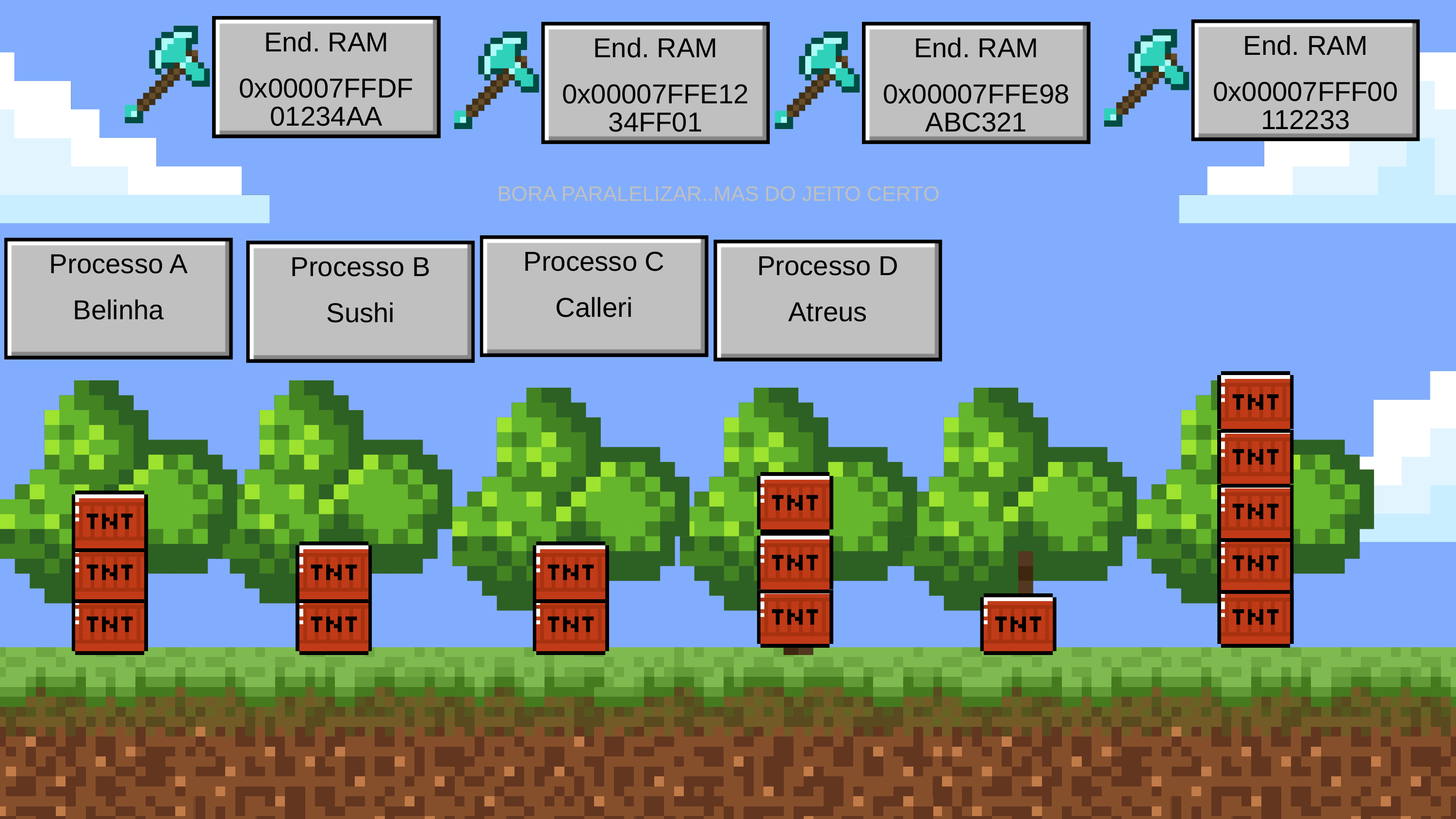

End. RAM

End. RAM
End. RAM
End. RAM

0x00007FFDF01234AA
0x00007FFF00112233
0x00007FFE1234FF01
0x00007FFE98ABC321
BORA PARALELIZAR..MAS DO JEITO CERTO

Processo C
Processo A
Processo D
Processo B
Calleri
Belinha
Atreus
Sushi